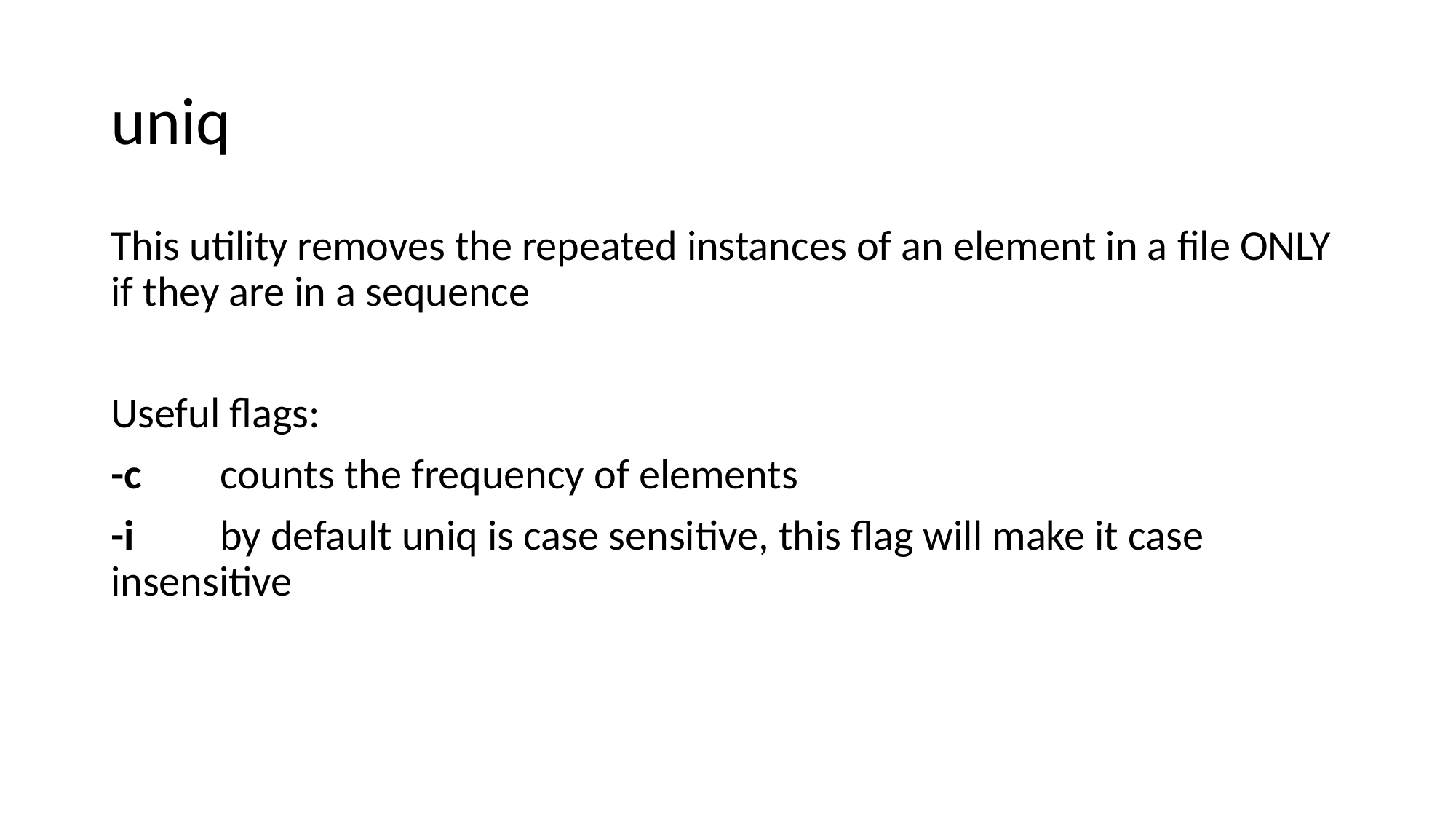

# uniq
This utility removes the repeated instances of an element in a file ONLY if they are in a sequence

Useful flags:
-c	counts the frequency of elements
-i	by default uniq is case sensitive, this flag will make it case insensitive